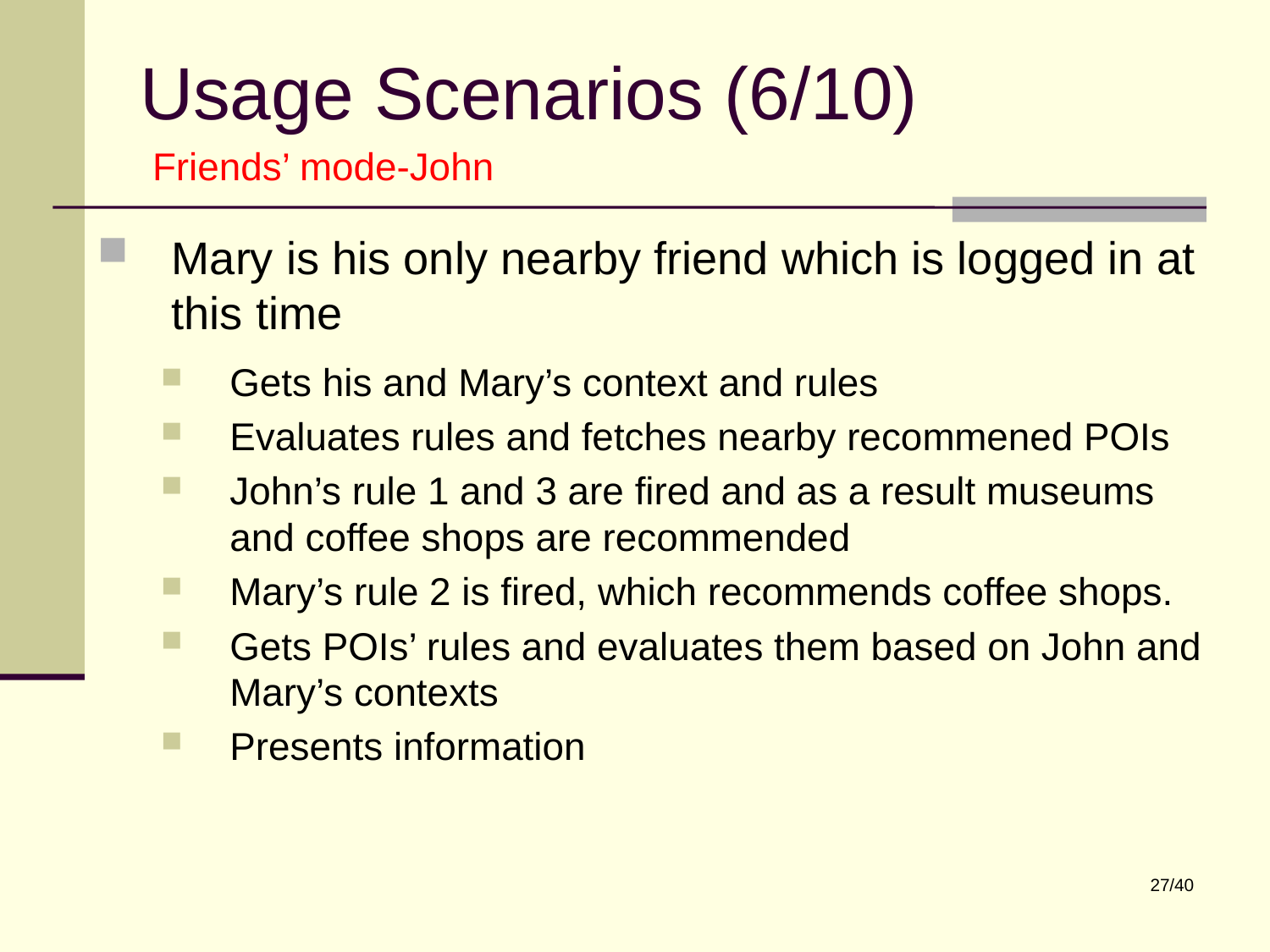

Usage Scenarios (6/10)
 Friends’ mode-John
Mary is his only nearby friend which is logged in at this time
Gets his and Mary’s context and rules
Evaluates rules and fetches nearby recommened POIs
John’s rule 1 and 3 are fired and as a result museums and coffee shops are recommended
Mary’s rule 2 is fired, which recommends coffee shops.
Gets POIs’ rules and evaluates them based on John and Mary’s contexts
Presents information

27/40